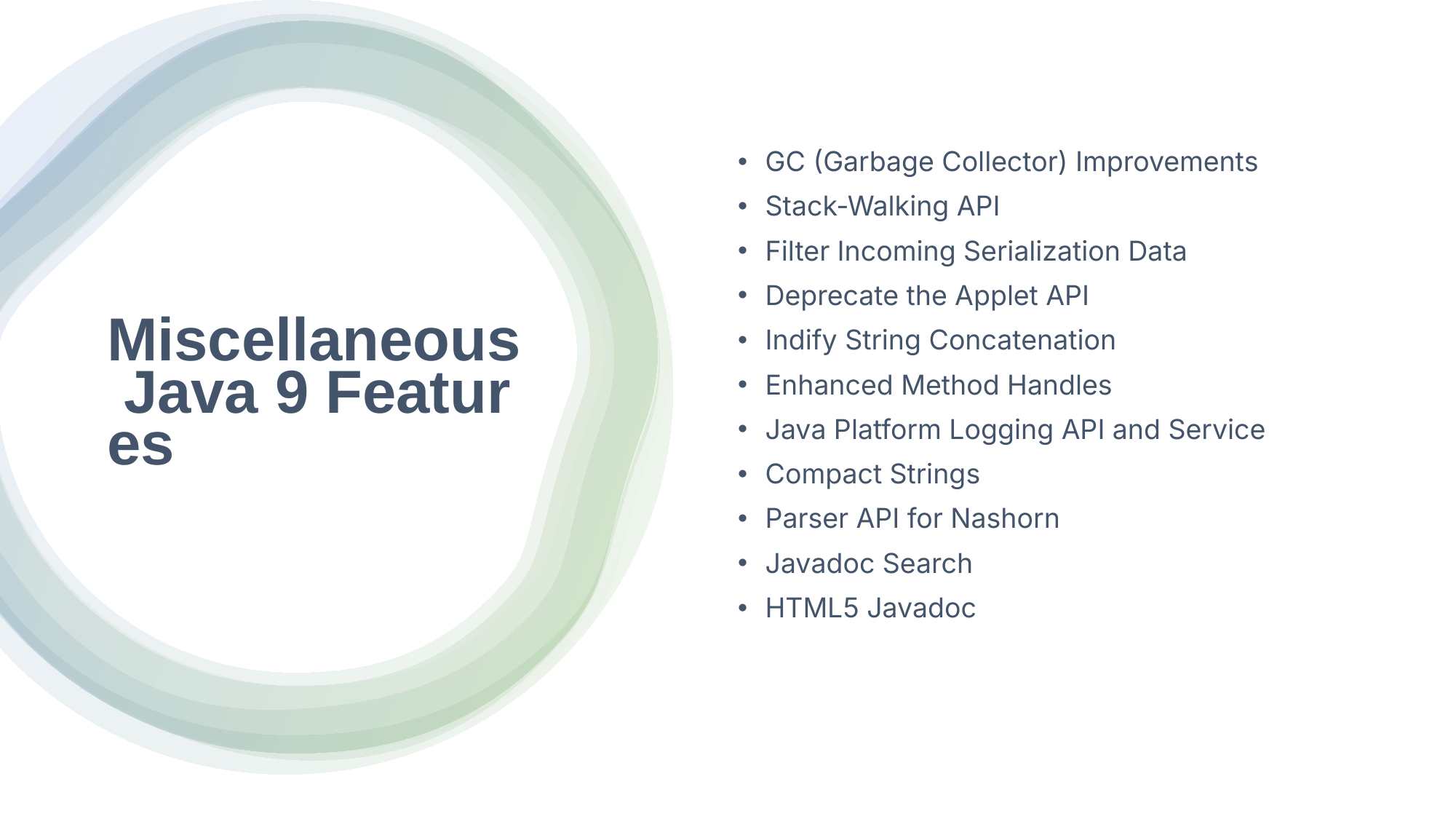

GC (Garbage Collector) Improvements
Stack-Walking API
Filter Incoming Serialization Data
Deprecate the Applet API
Indify String Concatenation
Enhanced Method Handles
Java Platform Logging API and Service
Compact Strings
Parser API for Nashorn
Javadoc Search
HTML5 Javadoc

# Miscellaneous Java 9 Features